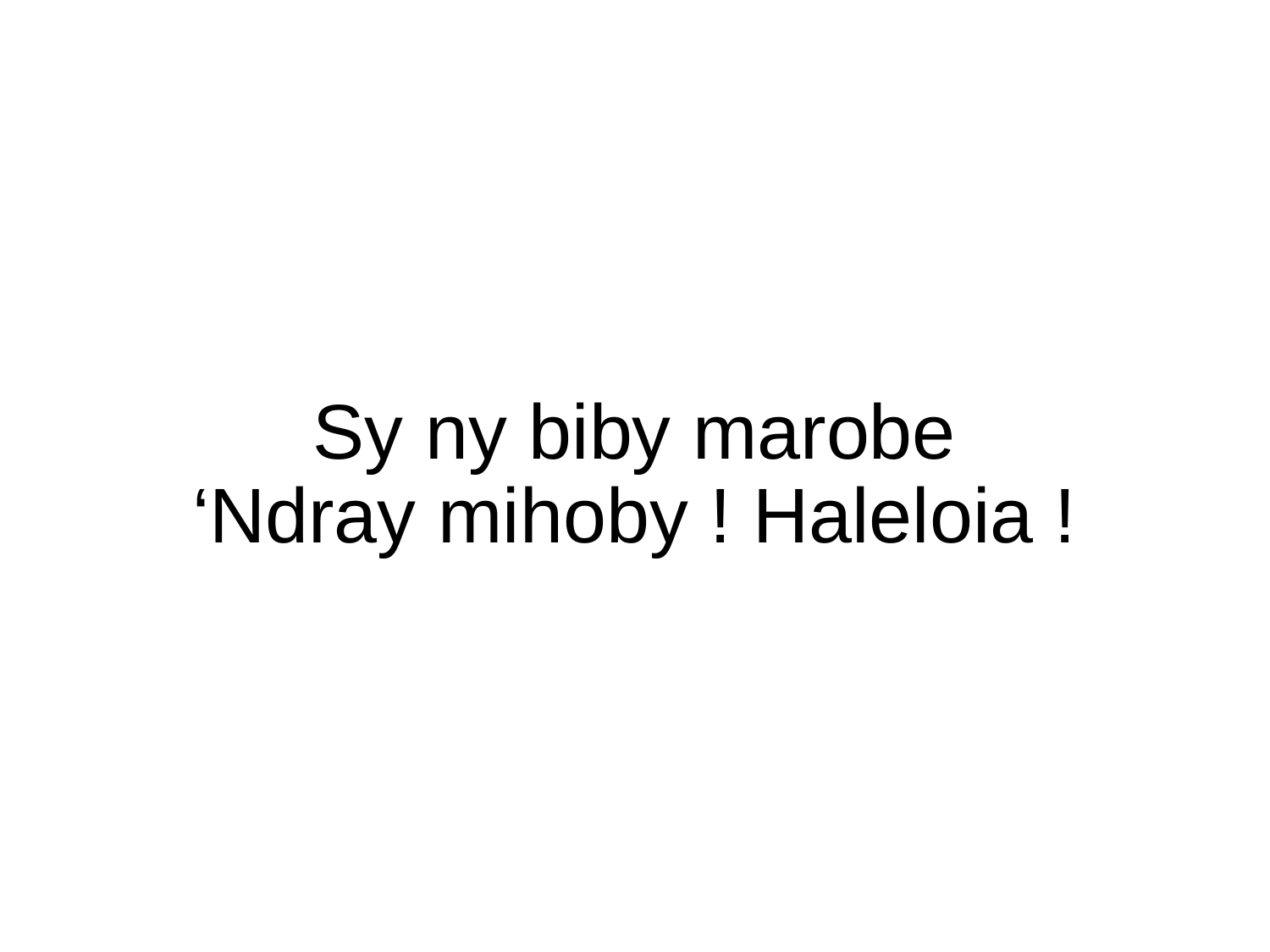

Sy ny biby marobe
‘Ndray mihoby ! Haleloia !